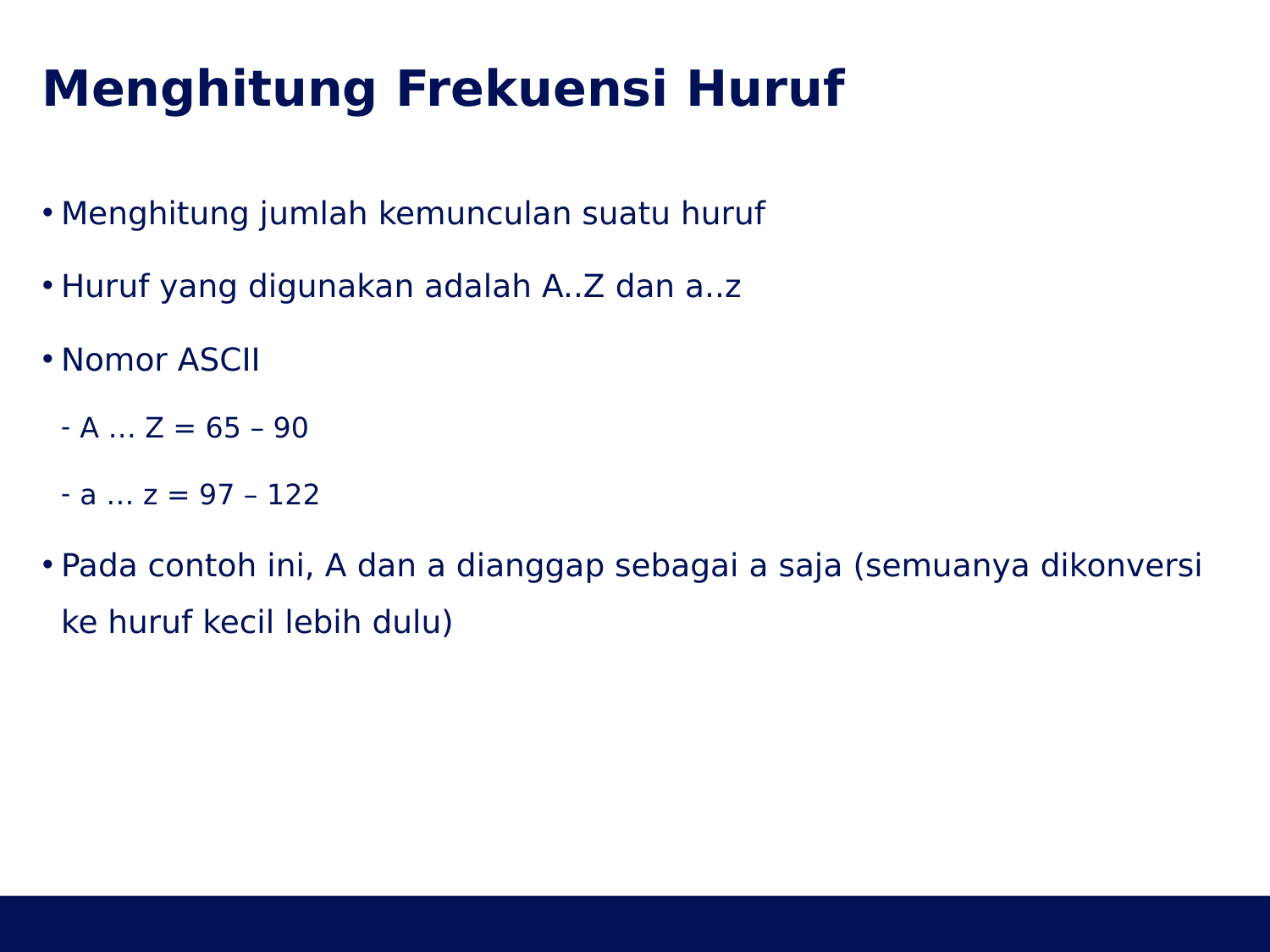

# Menghitung Frekuensi Huruf
Menghitung jumlah kemunculan suatu huruf
Huruf yang digunakan adalah A..Z dan a..z
Nomor ASCII
A … Z = 65 – 90
a … z = 97 – 122
Pada contoh ini, A dan a dianggap sebagai a saja (semuanya dikonversi ke huruf kecil lebih dulu)